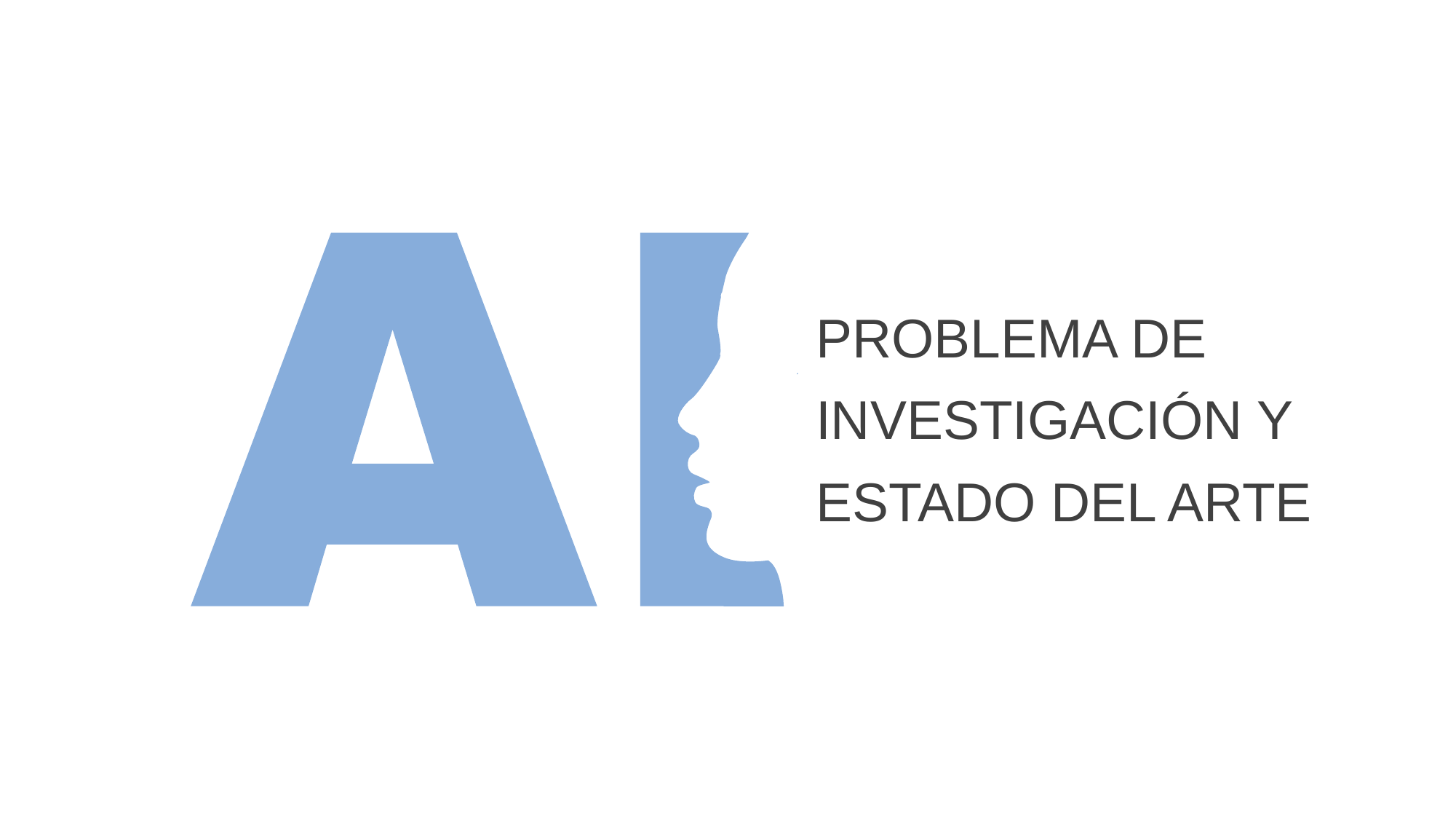

PROBLEMA DE INVESTIGACIÓN Y ESTADO DEL ARTE